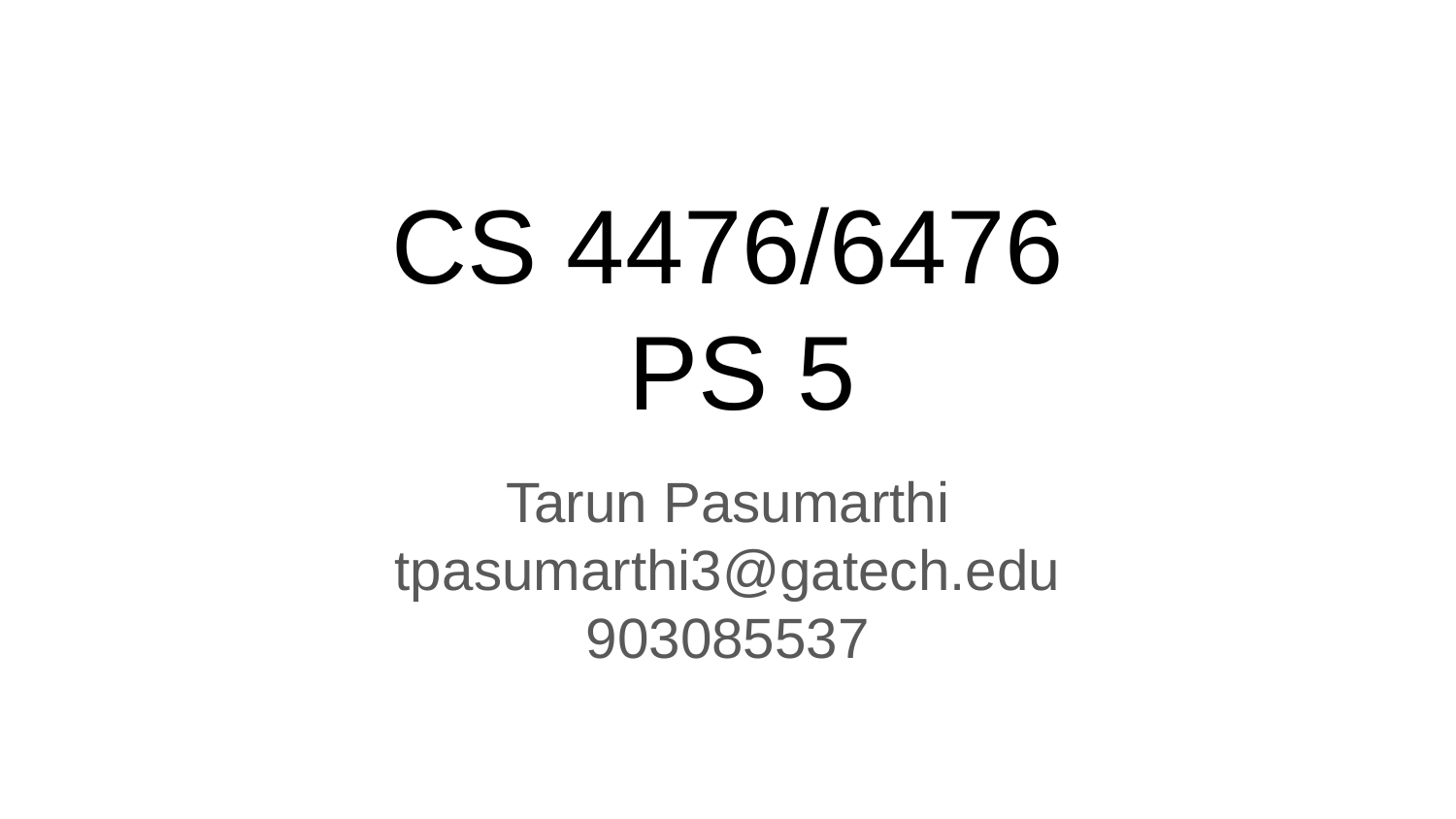

# CS 4476/6476 PS 5
Tarun Pasumarthi
tpasumarthi3@gatech.edu
903085537